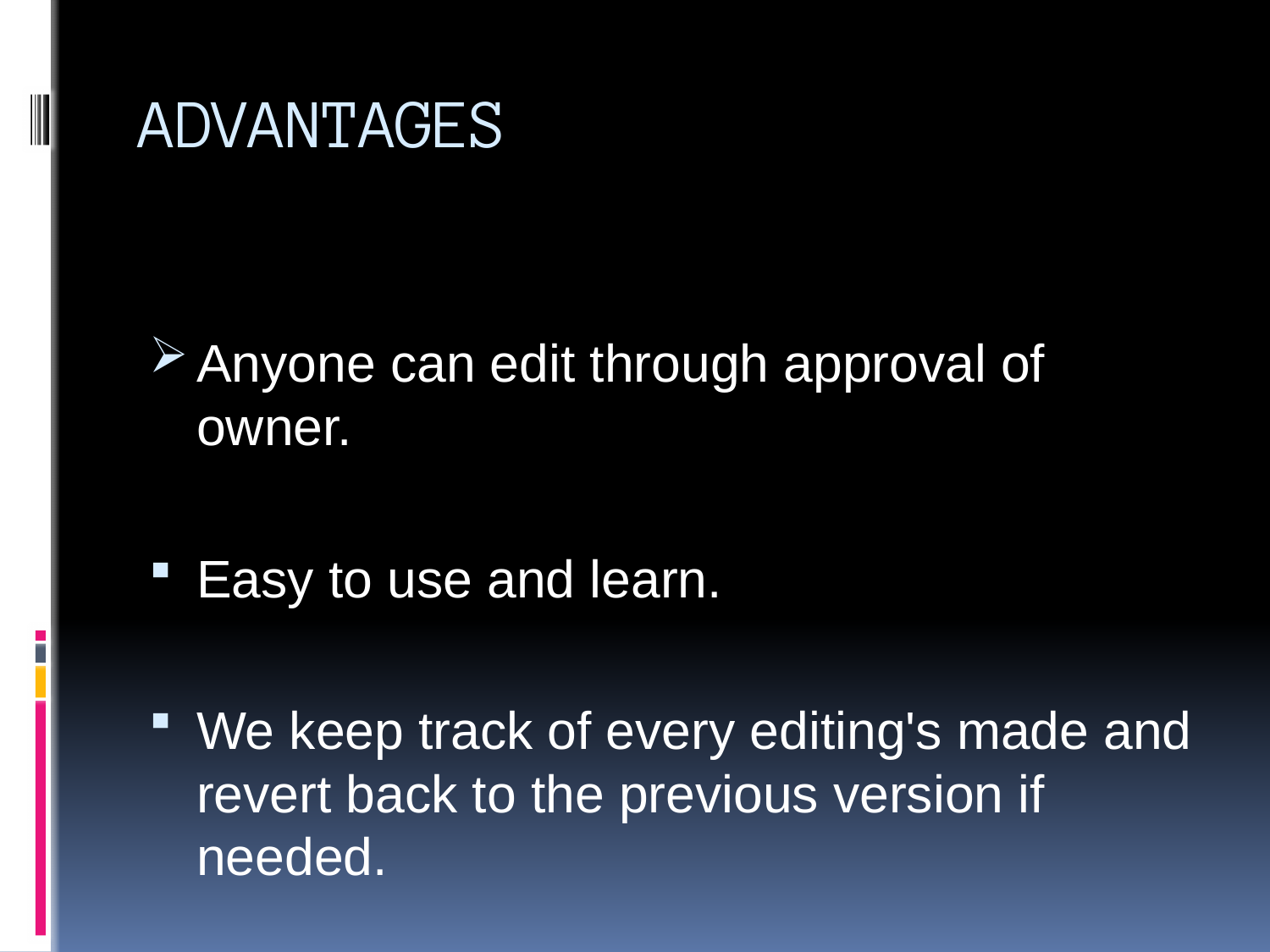

# ADVANTAGES

Anyone can edit through approval of owner.

Easy to use and learn.

We keep track of every editing's made and revert back to the previous version if needed.